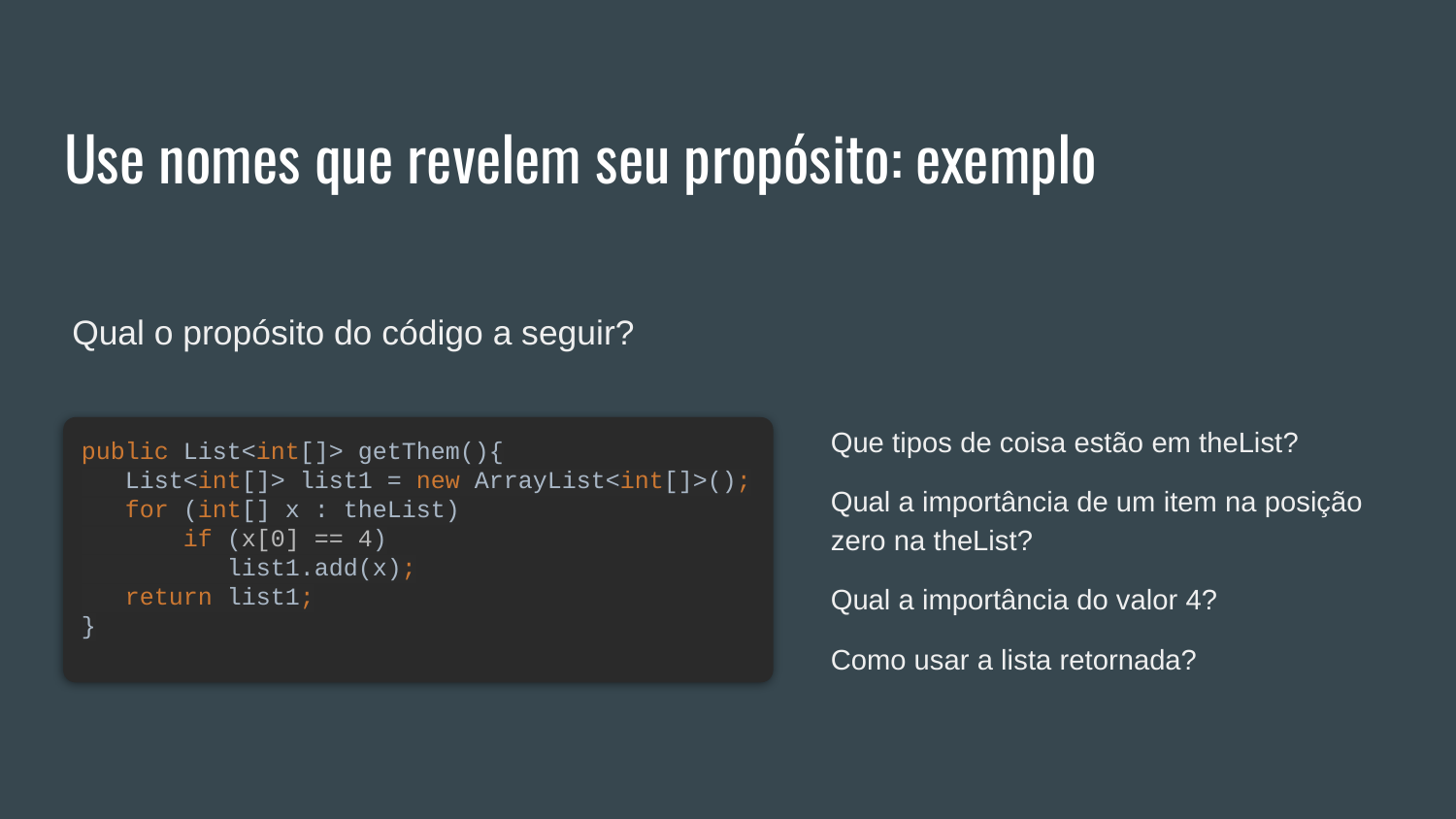

# Use nomes que revelem seu propósito: exemplo
Qual o propósito do código a seguir?

Que tipos de coisa estão em theList?
Qual a importância de um item na posição zero na theList?
Qual a importância do valor 4?
Como usar a lista retornada?

public List<int[]> getThem(){
   List<int[]> list1 = new ArrayList<int[]>();
   for (int[] x : theList)
       if (x[0] == 4)
          list1.add(x);
   return list1;
}